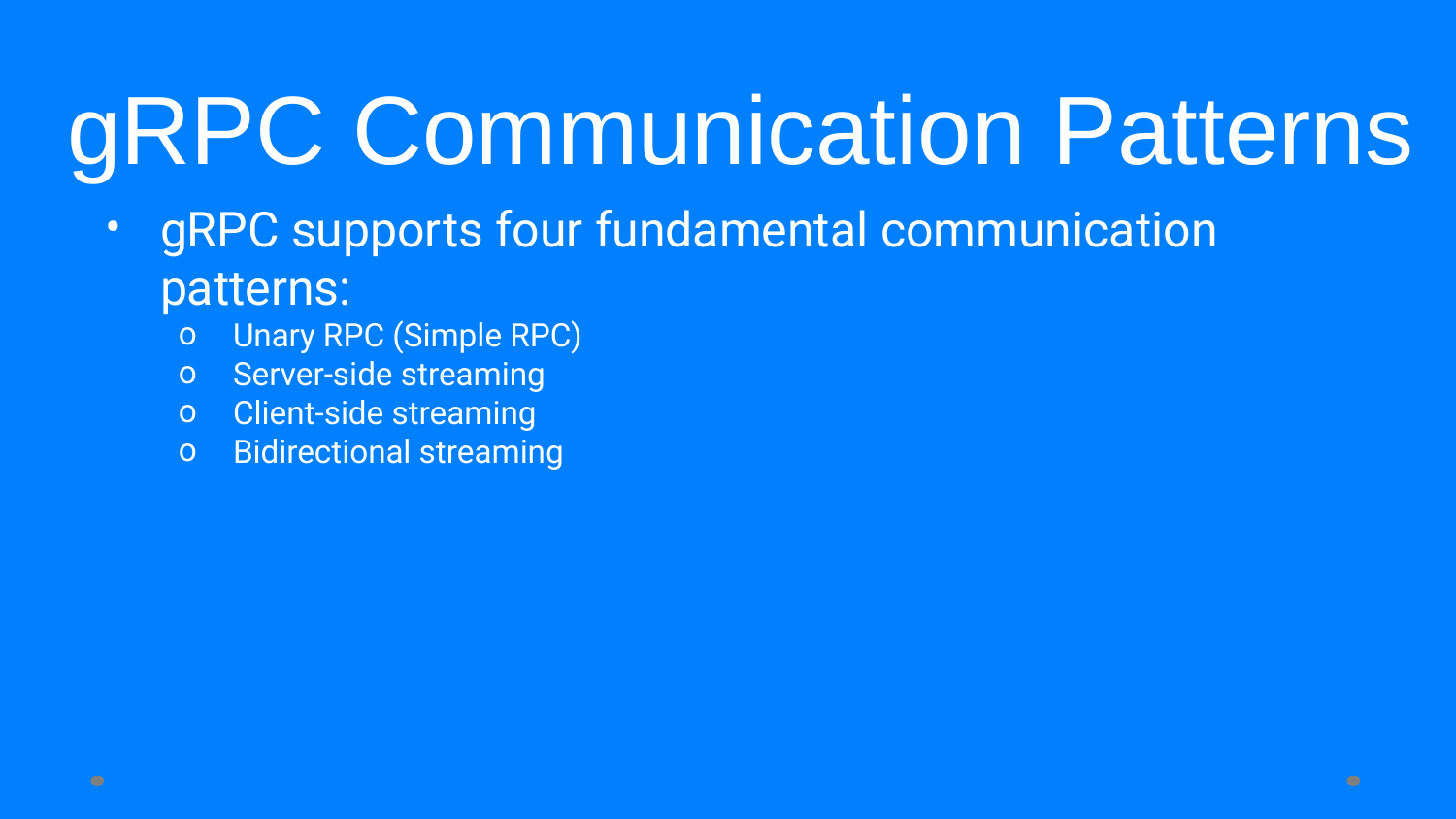

# gRPC Communication Patterns
gRPC supports four fundamental communication patterns:
Unary RPC (Simple RPC)
Server-side streaming
Client-side streaming
Bidirectional streaming